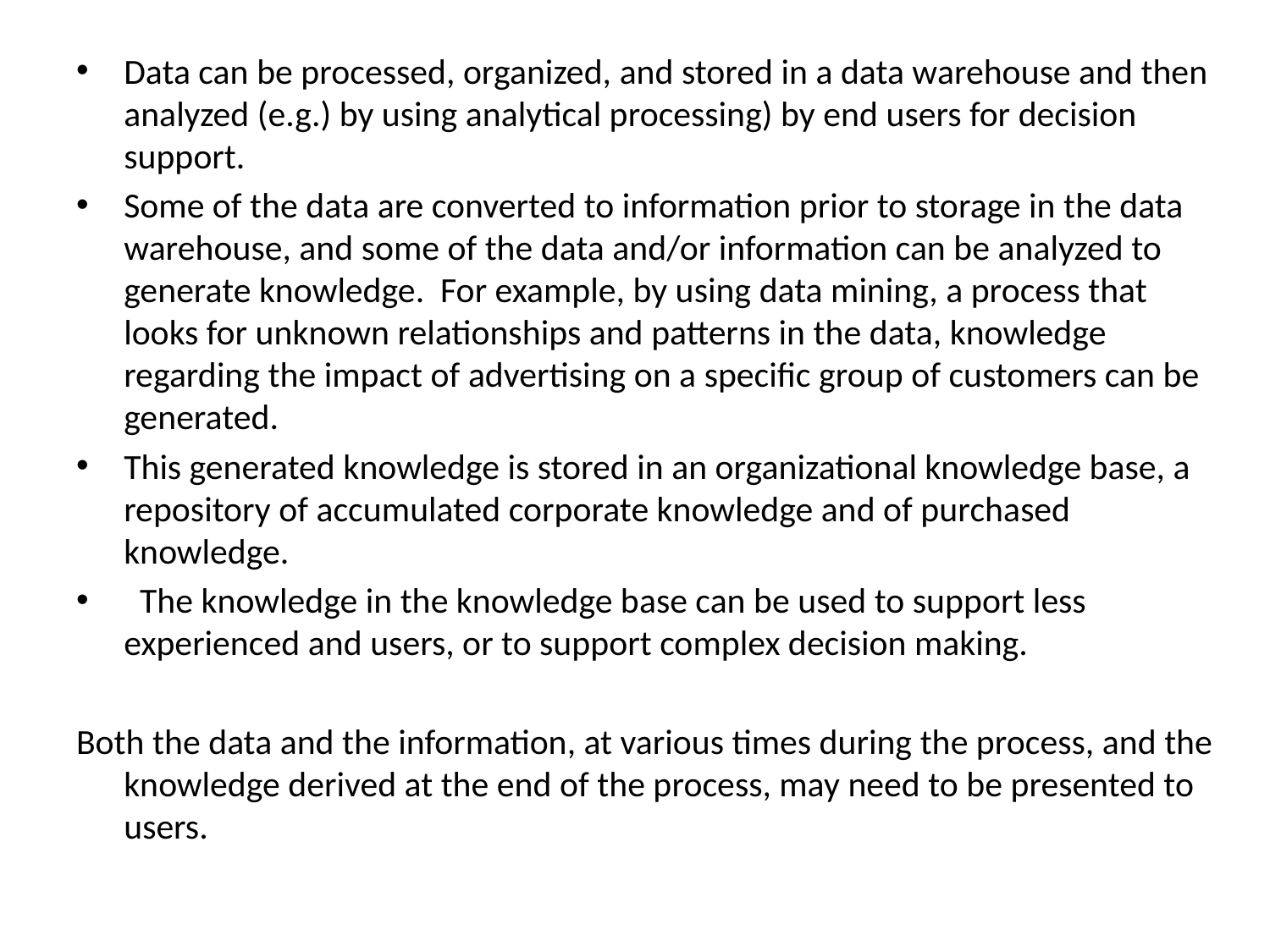

Data can be processed, organized, and stored in a data warehouse and then analyzed (e.g.) by using analytical processing) by end users for decision support.
Some of the data are converted to information prior to storage in the data warehouse, and some of the data and/or information can be analyzed to generate knowledge.  For example, by using data mining, a process that looks for unknown relationships and patterns in the data, knowledge regarding the impact of advertising on a specific group of customers can be generated.
This generated knowledge is stored in an organizational knowledge base, a repository of accumulated corporate knowledge and of purchased knowledge.
  The knowledge in the knowledge base can be used to support less experienced and users, or to support complex decision making.

Both the data and the information, at various times during the process, and the knowledge derived at the end of the process, may need to be presented to users.